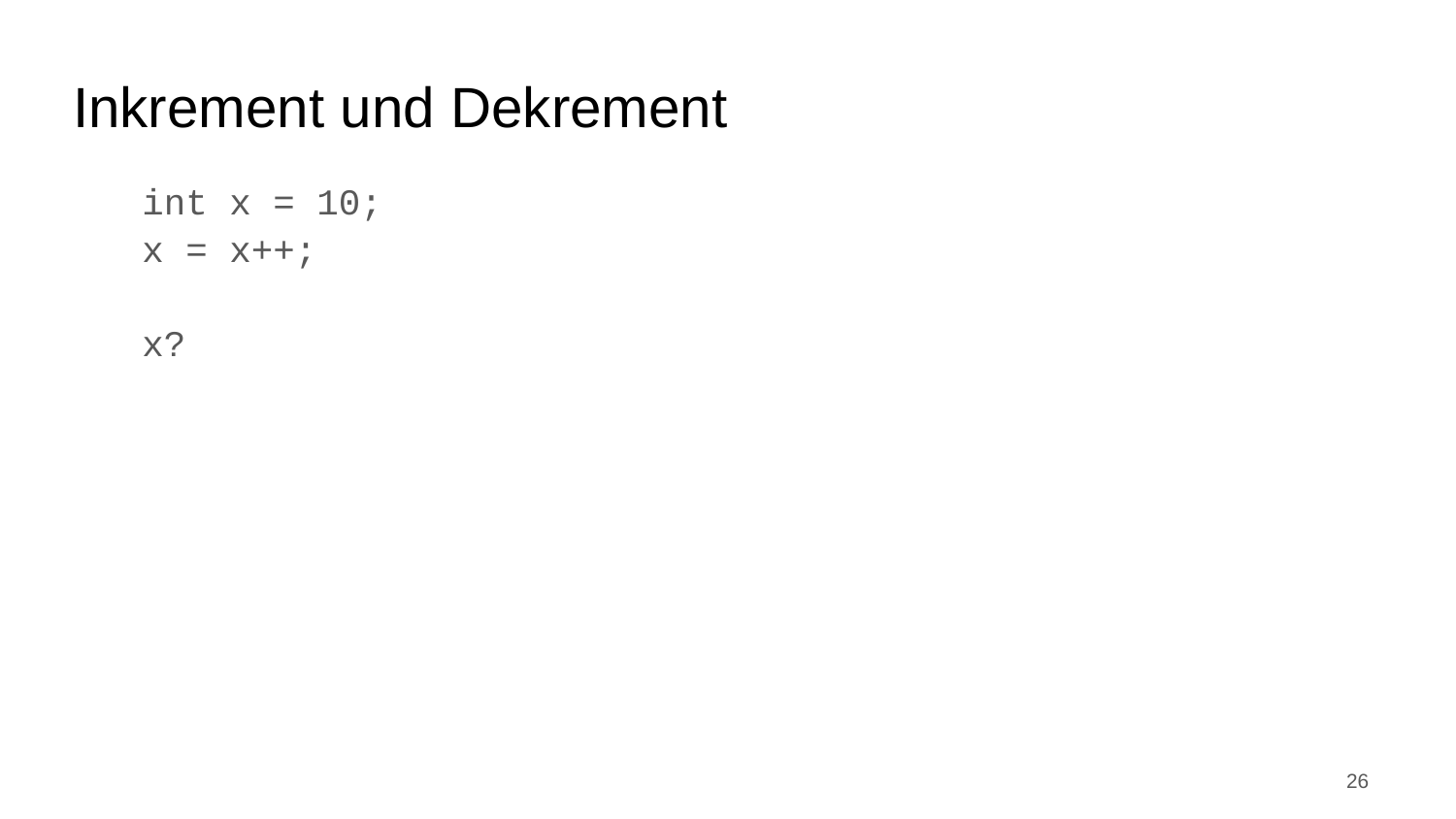

Inkrement und Dekrement
int x = 10;
x = x++;

x?

26